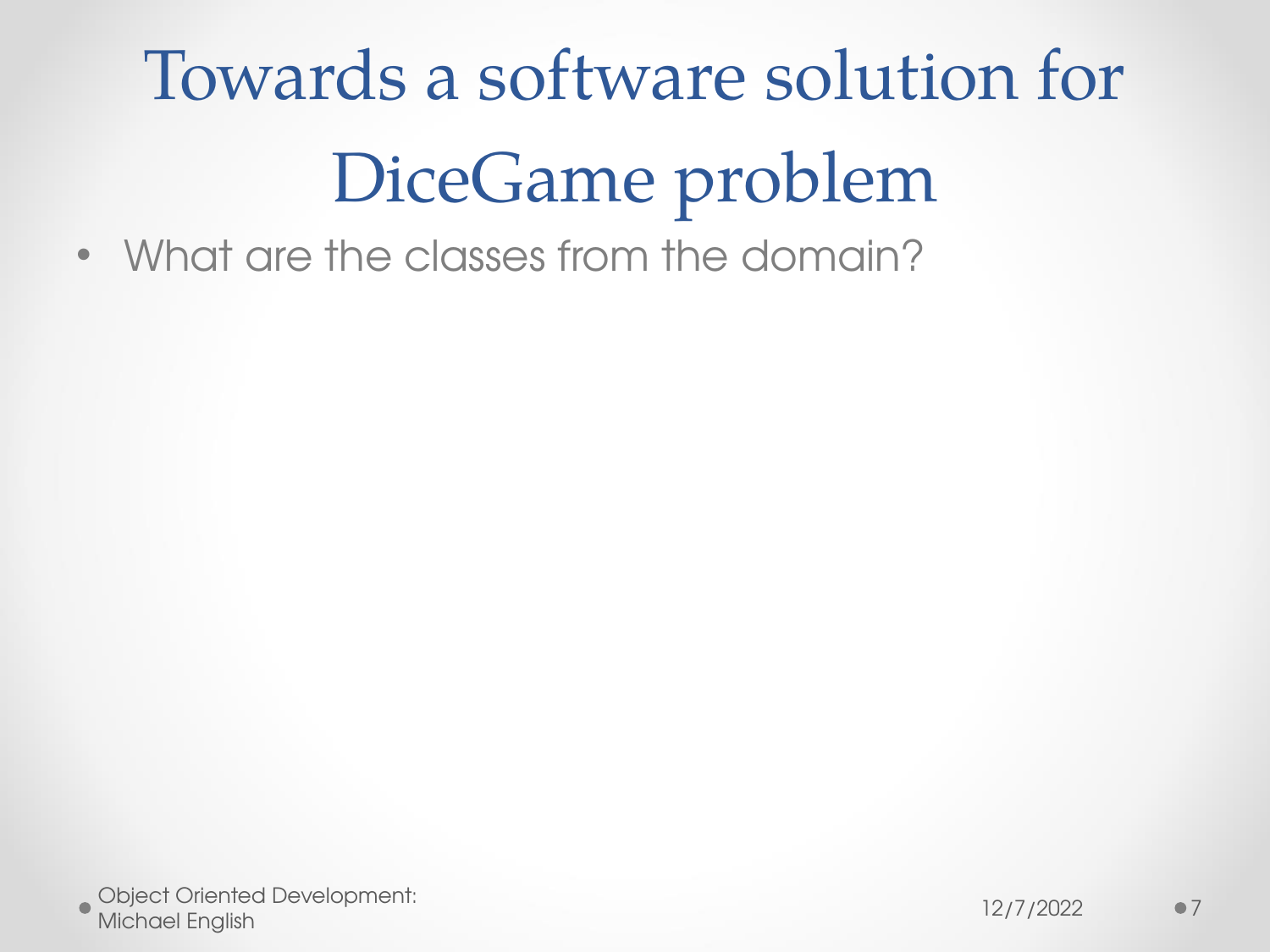

# Towards a software solution for DiceGame problem
What are the classes from the domain?
Object Oriented Development: Michael English
12/7/2022
7